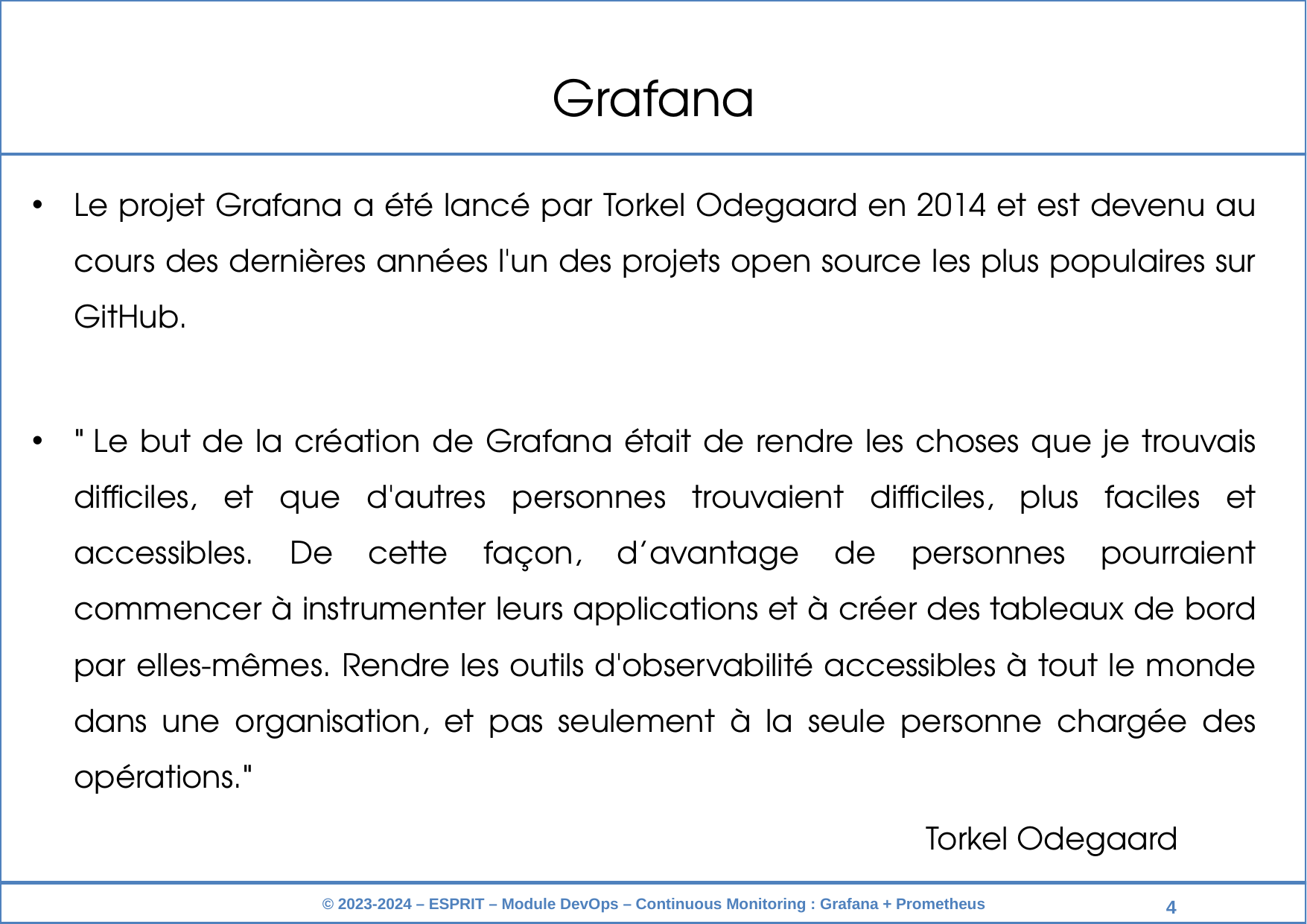

Grafana
Le projet Grafana a été lancé par Torkel Odegaard en 2014 et est devenu au cours des dernières années l'un des projets open source les plus populaires sur GitHub.

" Le but de la création de Grafana était de rendre les choses que je trouvais difficiles, et que d'autres personnes trouvaient difficiles, plus faciles et accessibles. De cette façon, d’avantage de personnes pourraient commencer à instrumenter leurs applications et à créer des tableaux de bord par elles-mêmes. Rendre les outils d'observabilité accessibles à tout le monde dans une organisation, et pas seulement à la seule personne chargée des opérations."
								Torkel Odegaard

4